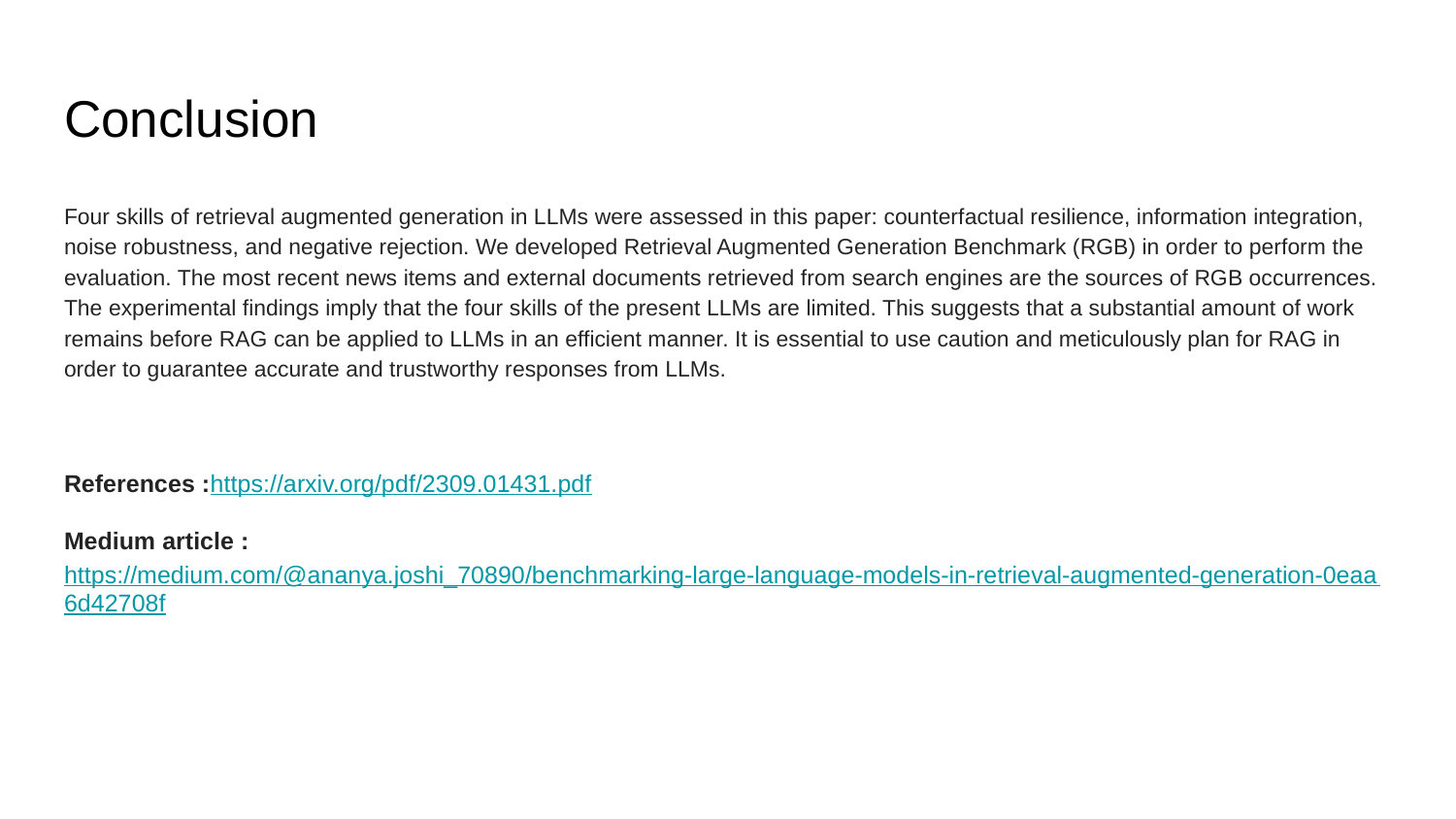

# Conclusion
Four skills of retrieval augmented generation in LLMs were assessed in this paper: counterfactual resilience, information integration, noise robustness, and negative rejection. We developed Retrieval Augmented Generation Benchmark (RGB) in order to perform the evaluation. The most recent news items and external documents retrieved from search engines are the sources of RGB occurrences. The experimental findings imply that the four skills of the present LLMs are limited. This suggests that a substantial amount of work remains before RAG can be applied to LLMs in an efficient manner. It is essential to use caution and meticulously plan for RAG in order to guarantee accurate and trustworthy responses from LLMs.

References :https://arxiv.org/pdf/2309.01431.pdf
Medium article : https://medium.com/@ananya.joshi_70890/benchmarking-large-language-models-in-retrieval-augmented-generation-0eaa6d42708f